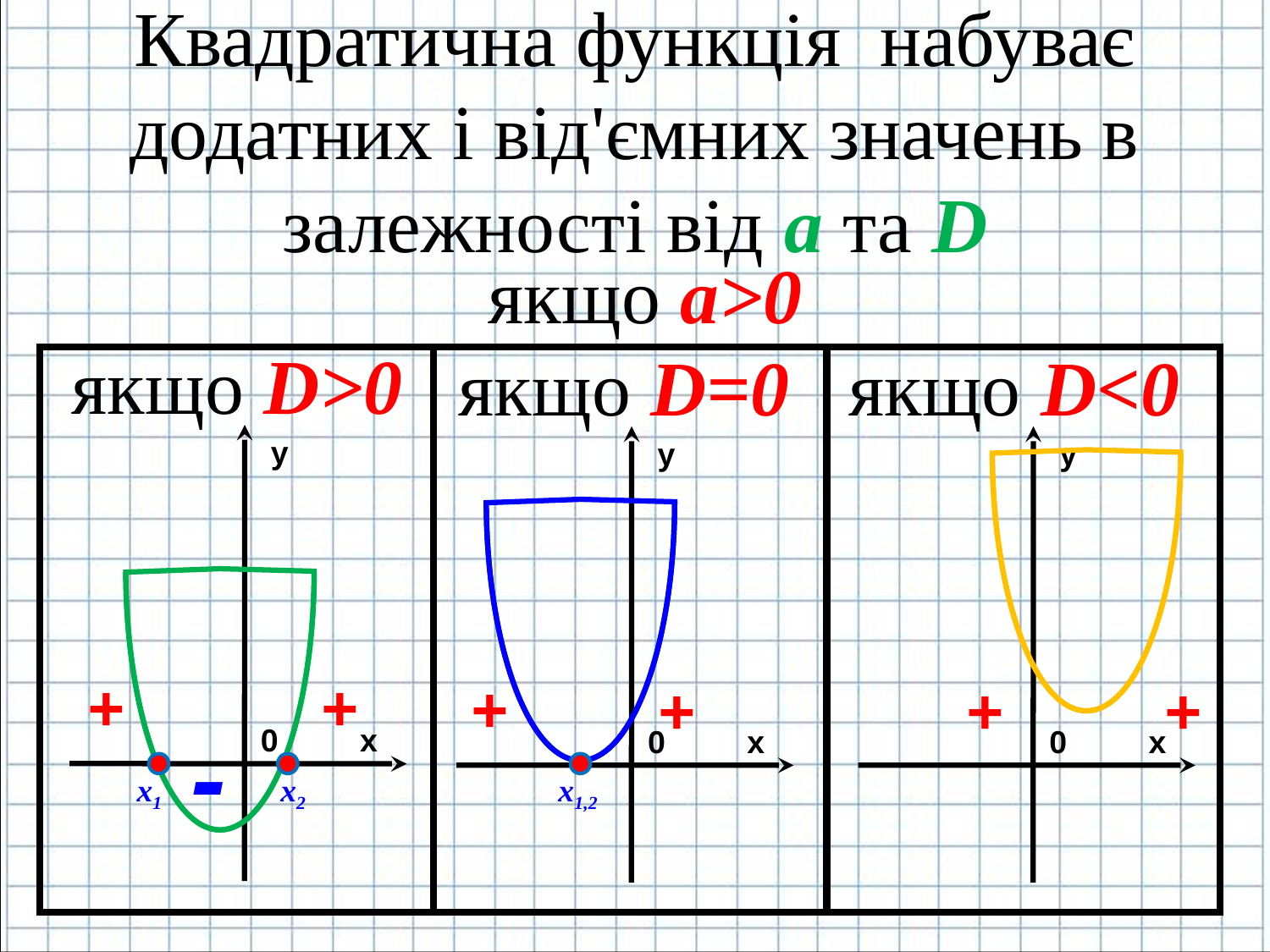

# Квадратична функція  набуває додатних і від'ємних значень в залежності від а та D

 якщо a>0

 якщо D>0
 якщо D=0
 якщо D<0
|  |  |  |
| --- | --- | --- |
y
0
х
y
0
х
y
0
х
+
+
+
+
+
+
-

х1
х2
х1,2